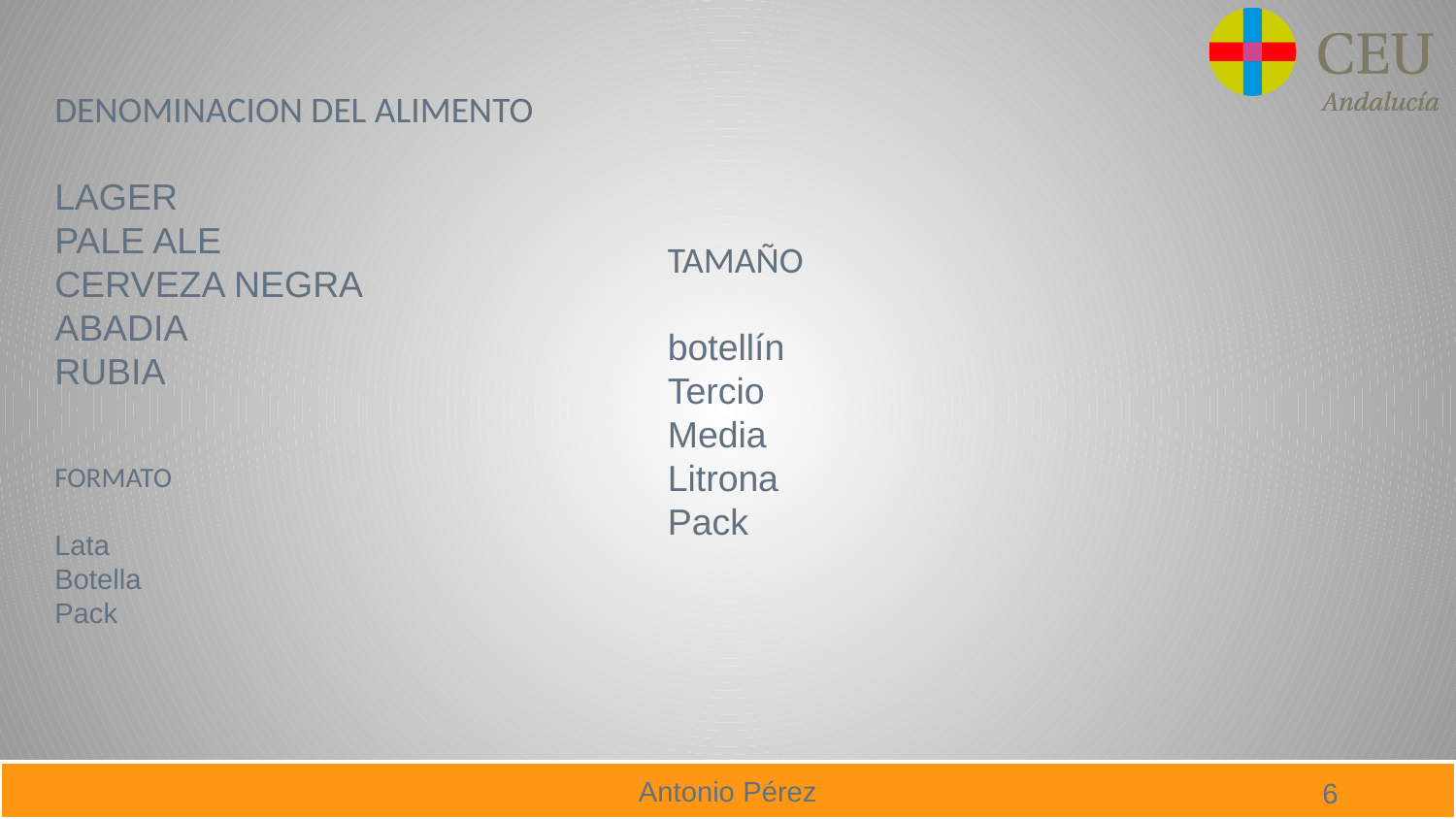

DENOMINACION DEL ALIMENTO

LAGER
PALE ALE
CERVEZA NEGRA
ABADIA
RUBIA

FORMATO

Lata
Botella
Pack

TAMAÑO

botellín
Tercio
Media
Litrona
Pack